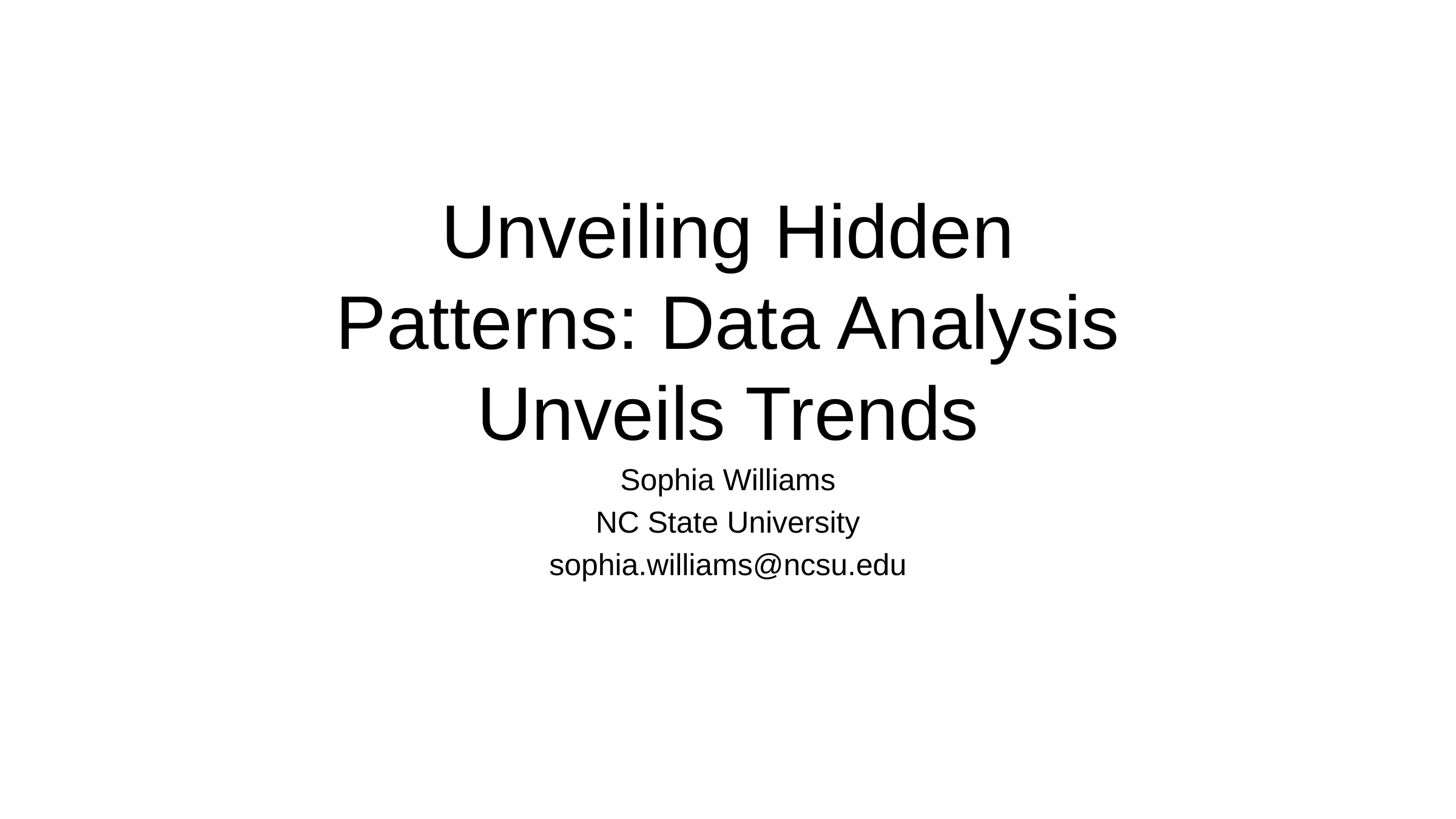

# Unveiling Hidden Patterns: Data Analysis Unveils Trends
Sophia Williams
NC State University
sophia.williams@ncsu.edu